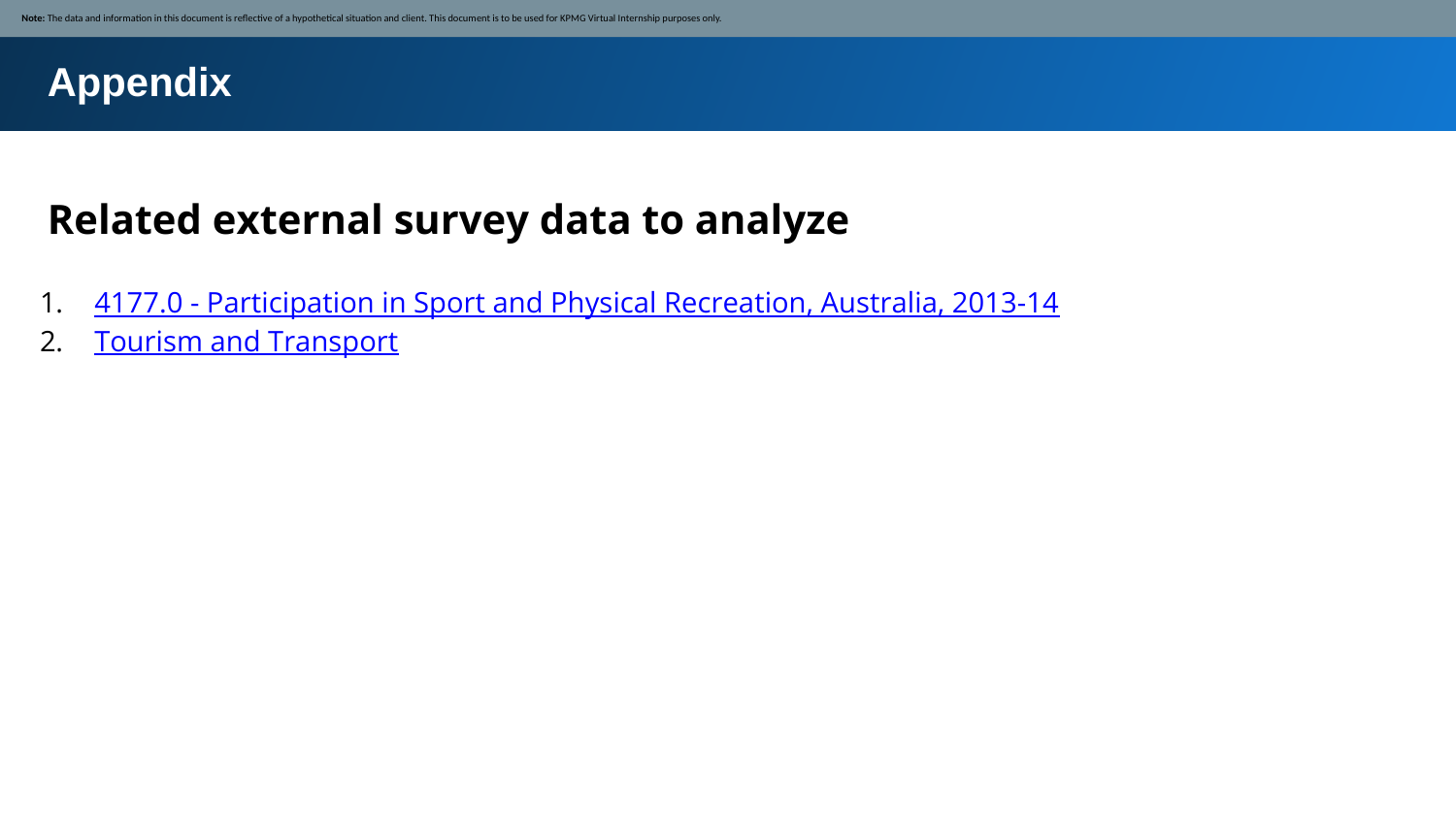

Note: The data and information in this document is reflective of a hypothetical situation and client. This document is to be used for KPMG Virtual Internship purposes only.
Appendix
Related external survey data to analyze
4177.0 - Participation in Sport and Physical Recreation, Australia, 2013-14
Tourism and Transport